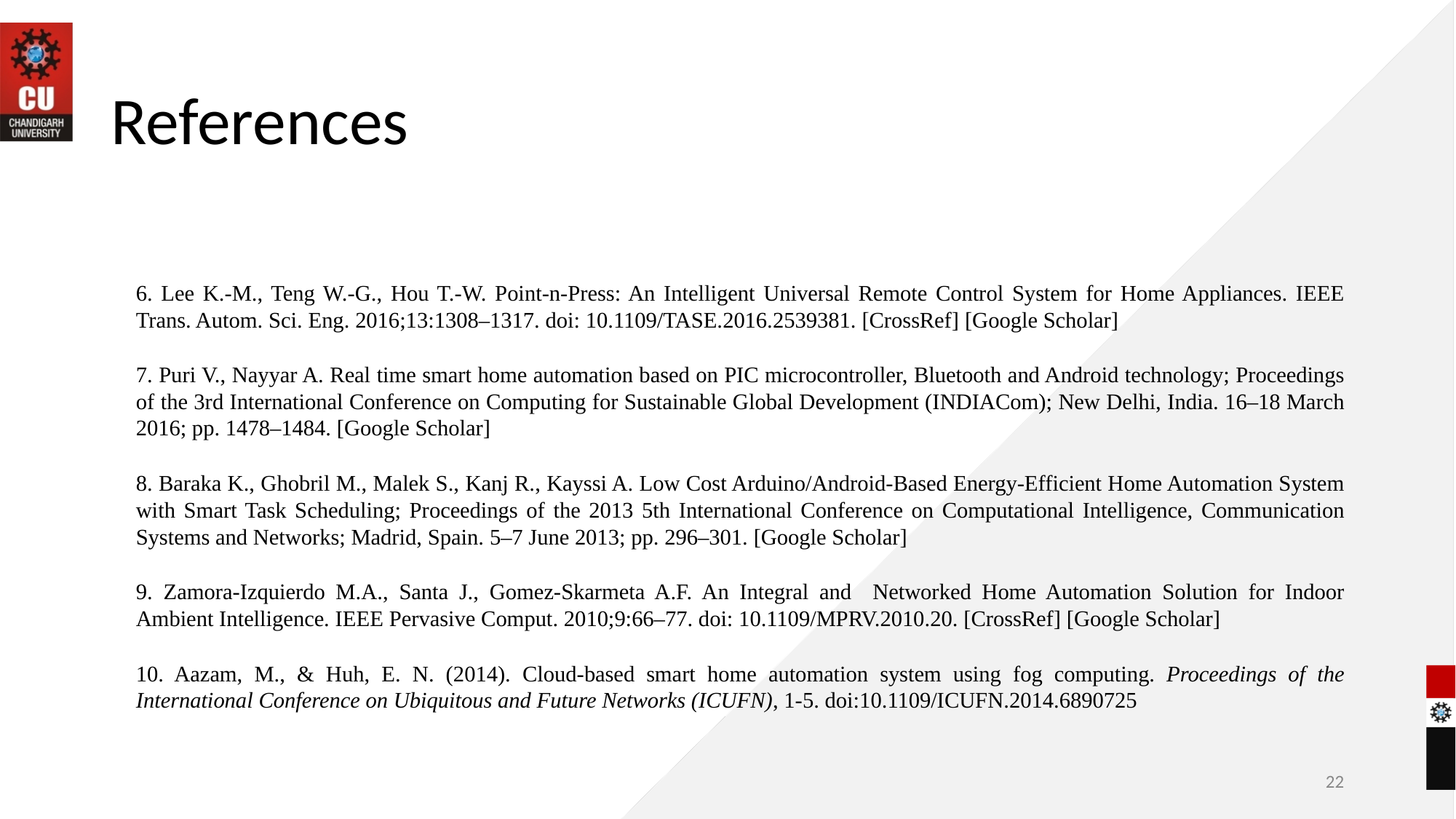

# References

6. Lee K.-M., Teng W.-G., Hou T.-W. Point-n-Press: An Intelligent Universal Remote Control System for Home Appliances. IEEE Trans. Autom. Sci. Eng. 2016;13:1308–1317. doi: 10.1109/TASE.2016.2539381. [CrossRef] [Google Scholar]

7. Puri V., Nayyar A. Real time smart home automation based on PIC microcontroller, Bluetooth and Android technology; Proceedings of the 3rd International Conference on Computing for Sustainable Global Development (INDIACom); New Delhi, India. 16–18 March 2016; pp. 1478–1484. [Google Scholar]

8. Baraka K., Ghobril M., Malek S., Kanj R., Kayssi A. Low Cost Arduino/Android-Based Energy-Efficient Home Automation System with Smart Task Scheduling; Proceedings of the 2013 5th International Conference on Computational Intelligence, Communication Systems and Networks; Madrid, Spain. 5–7 June 2013; pp. 296–301. [Google Scholar]

9. Zamora-Izquierdo M.A., Santa J., Gomez-Skarmeta A.F. An Integral and  Networked Home Automation Solution for Indoor Ambient Intelligence. IEEE Pervasive Comput. 2010;9:66–77. doi: 10.1109/MPRV.2010.20. [CrossRef] [Google Scholar]

10. Aazam, M., & Huh, E. N. (2014). Cloud-based smart home automation system using fog computing. Proceedings of the International Conference on Ubiquitous and Future Networks (ICUFN), 1-5. doi:10.1109/ICUFN.2014.6890725
22